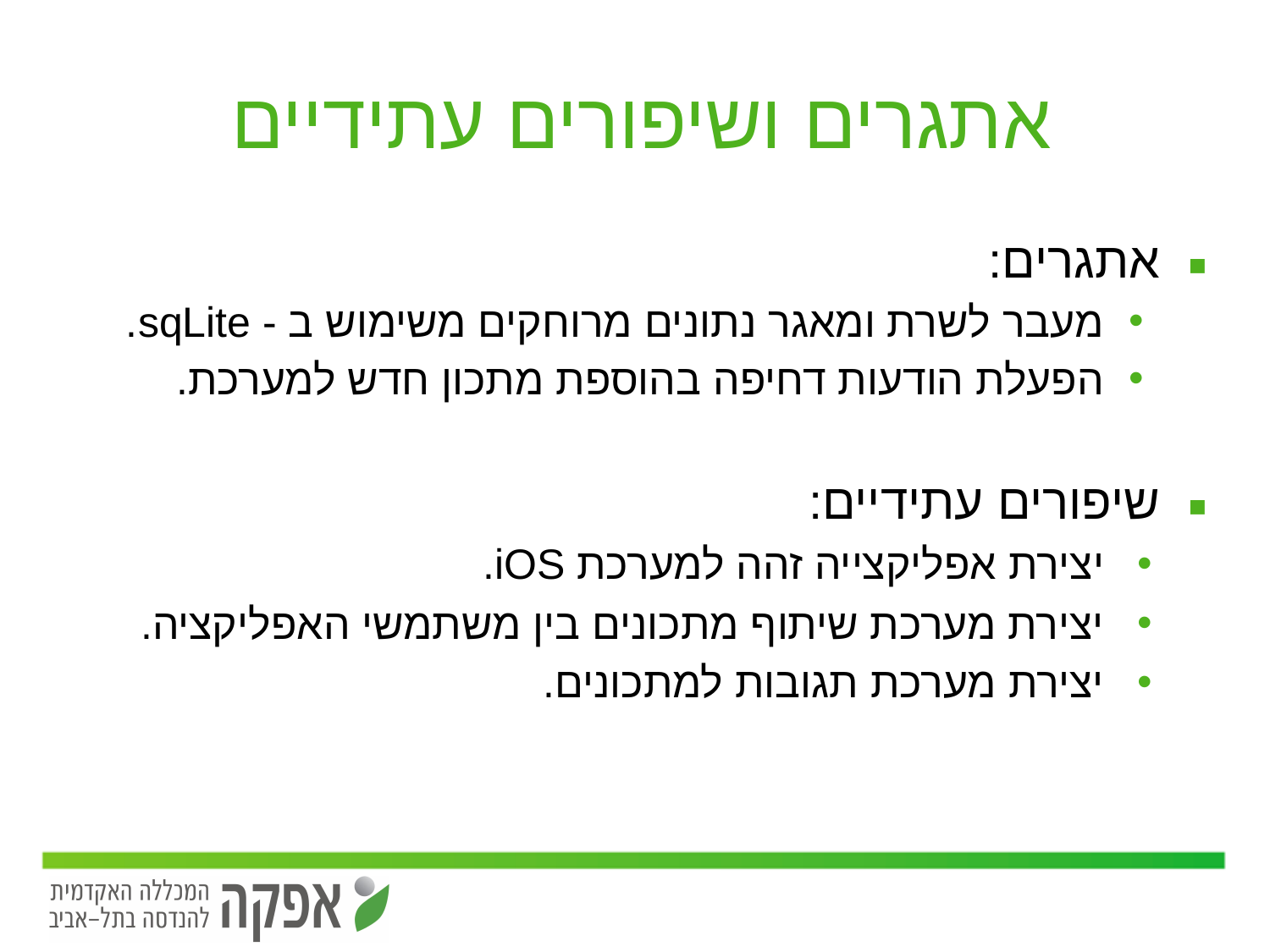

# אתגרים ושיפורים עתידיים
אתגרים:
מעבר לשרת ומאגר נתונים מרוחקים משימוש ב - sqLite.
הפעלת הודעות דחיפה בהוספת מתכון חדש למערכת.

שיפורים עתידיים:
יצירת אפליקצייה זהה למערכת iOS.
יצירת מערכת שיתוף מתכונים בין משתמשי האפליקציה.
יצירת מערכת תגובות למתכונים.